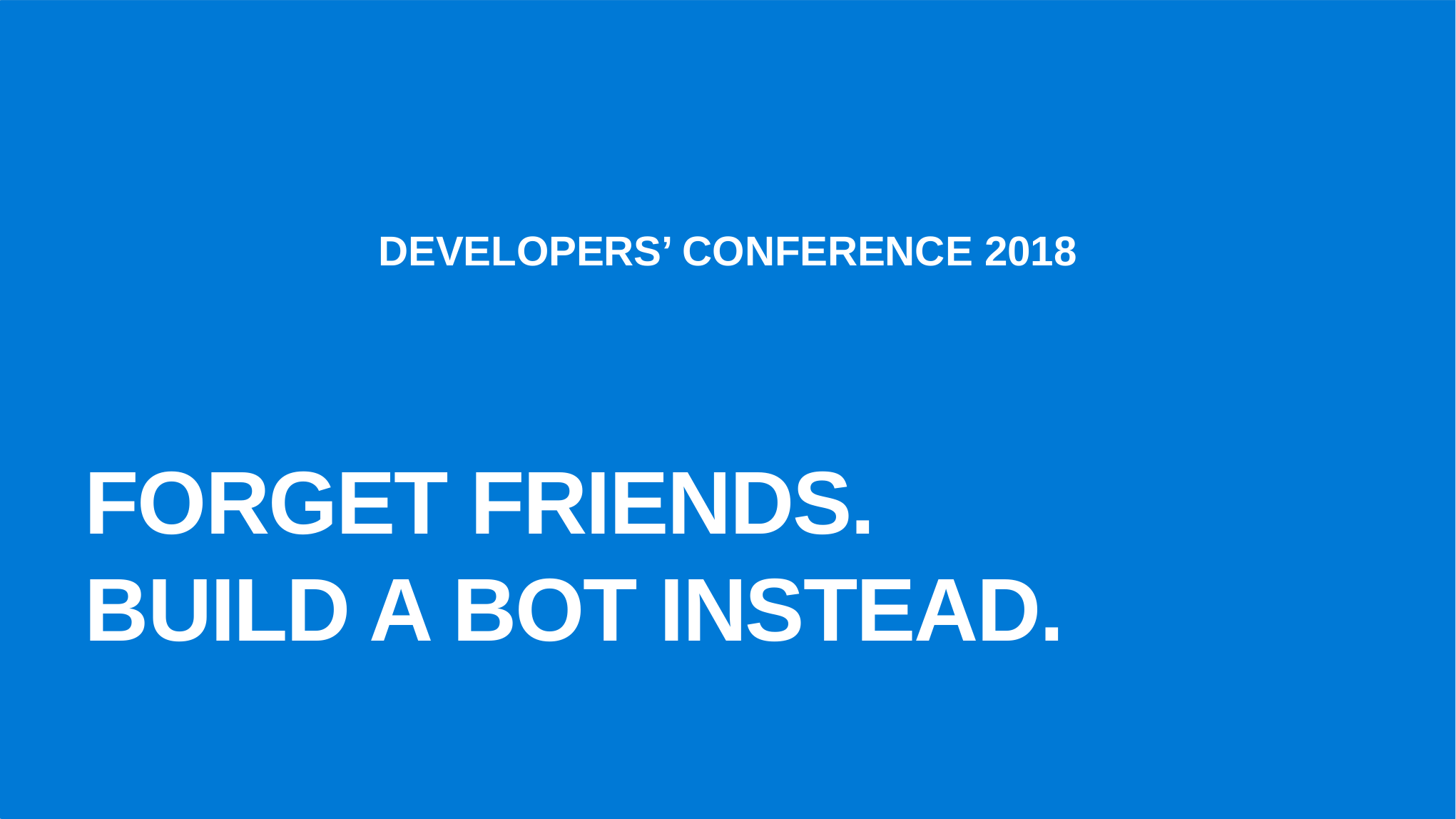

DEVELOPERS’ CONFERENCE 2018
# FORGET FRIENDS. BUILD A BOT INSTEAD.